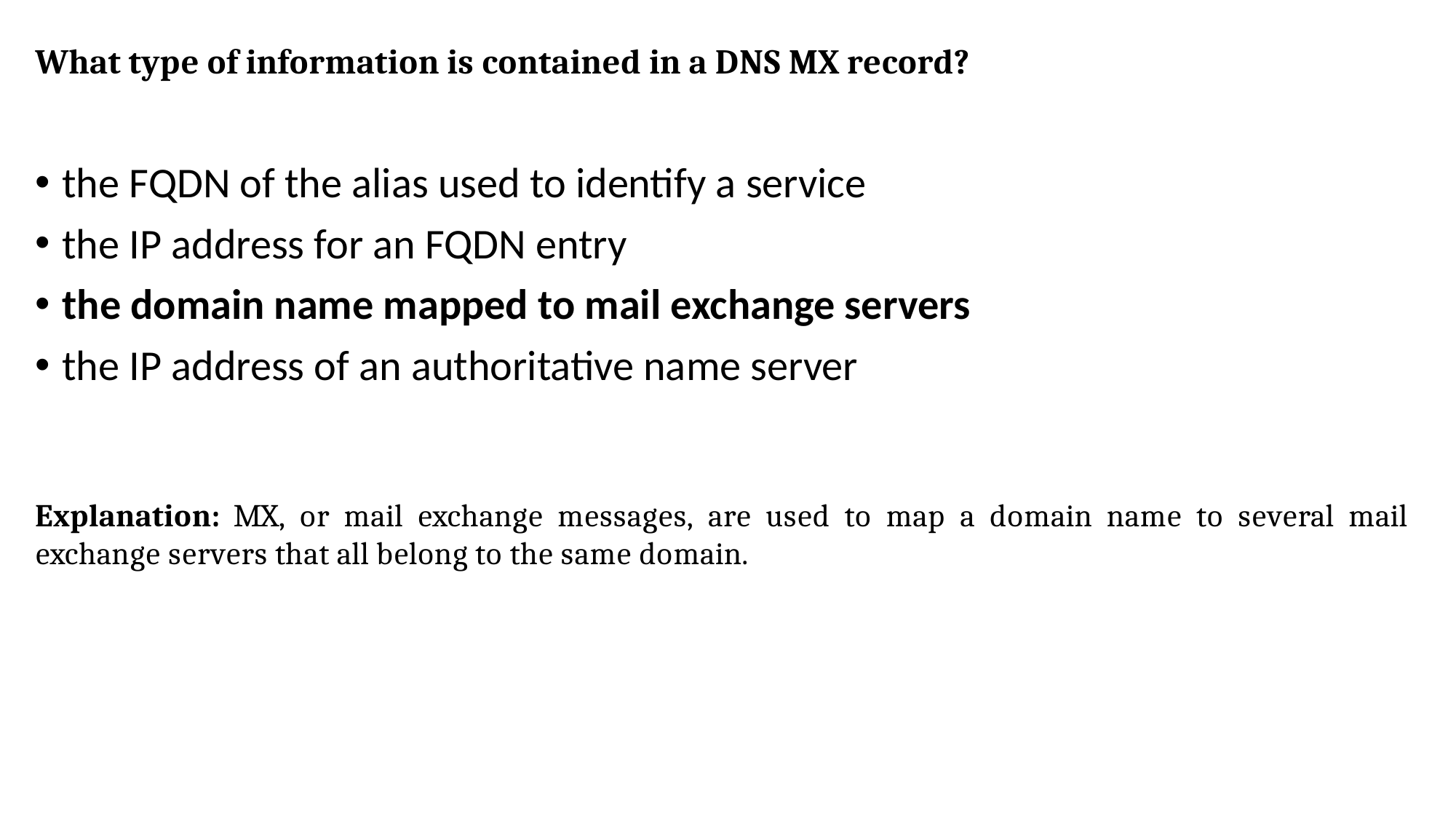

# What type of information is contained in a DNS MX record?
the FQDN of the alias used to identify a service
the IP address for an FQDN entry
the domain name mapped to mail exchange servers
the IP address of an authoritative name server
Explanation: MX, or mail exchange messages, are used to map a domain name to several mail exchange servers that all belong to the same domain.